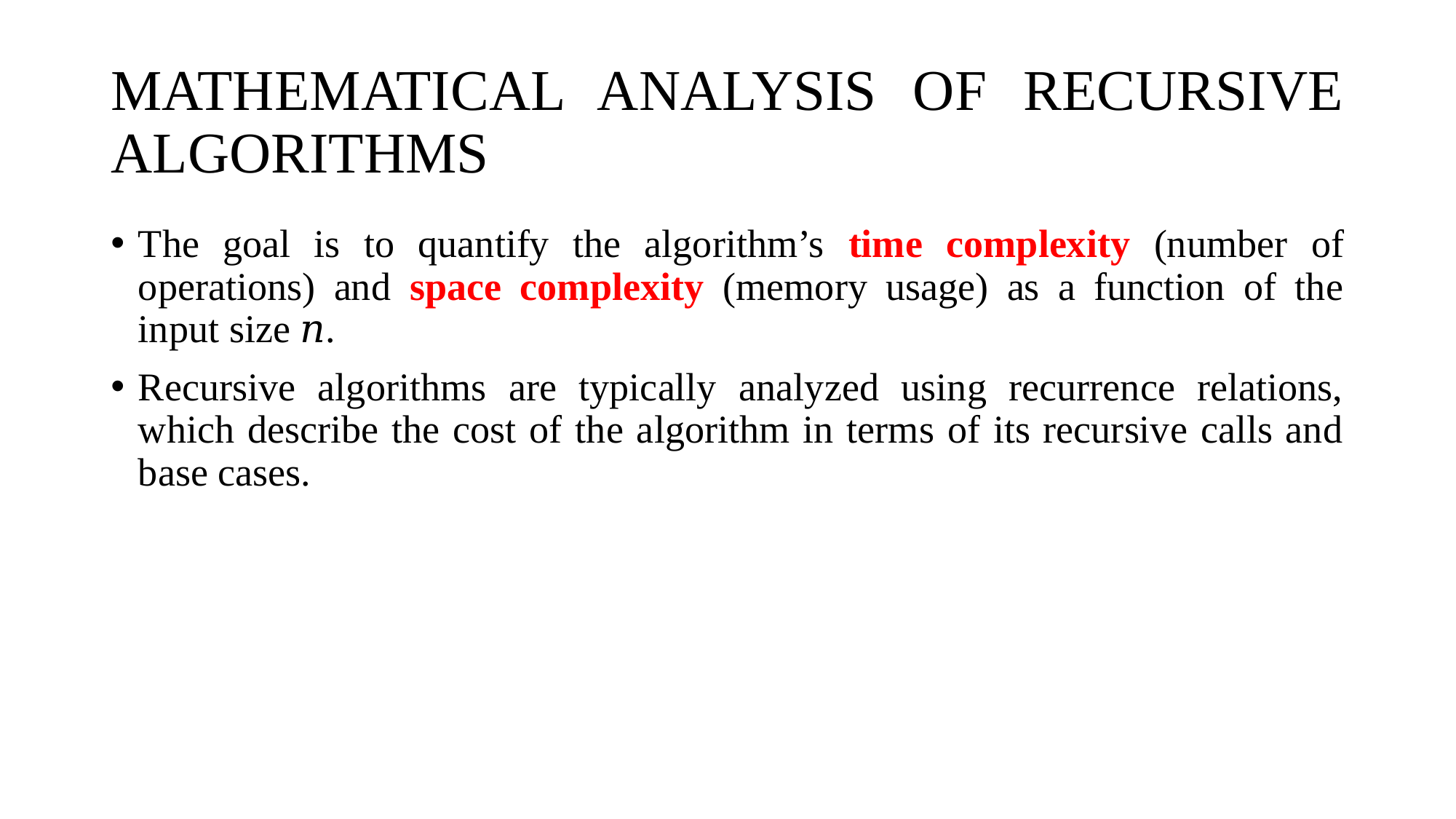

# MATHEMATICAL ANALYSIS OF RECURSIVE ALGORITHMS
The goal is to quantify the algorithm’s time complexity (number of operations) and space complexity (memory usage) as a function of the input size 𝑛.
Recursive algorithms are typically analyzed using recurrence relations, which describe the cost of the algorithm in terms of its recursive calls and base cases.